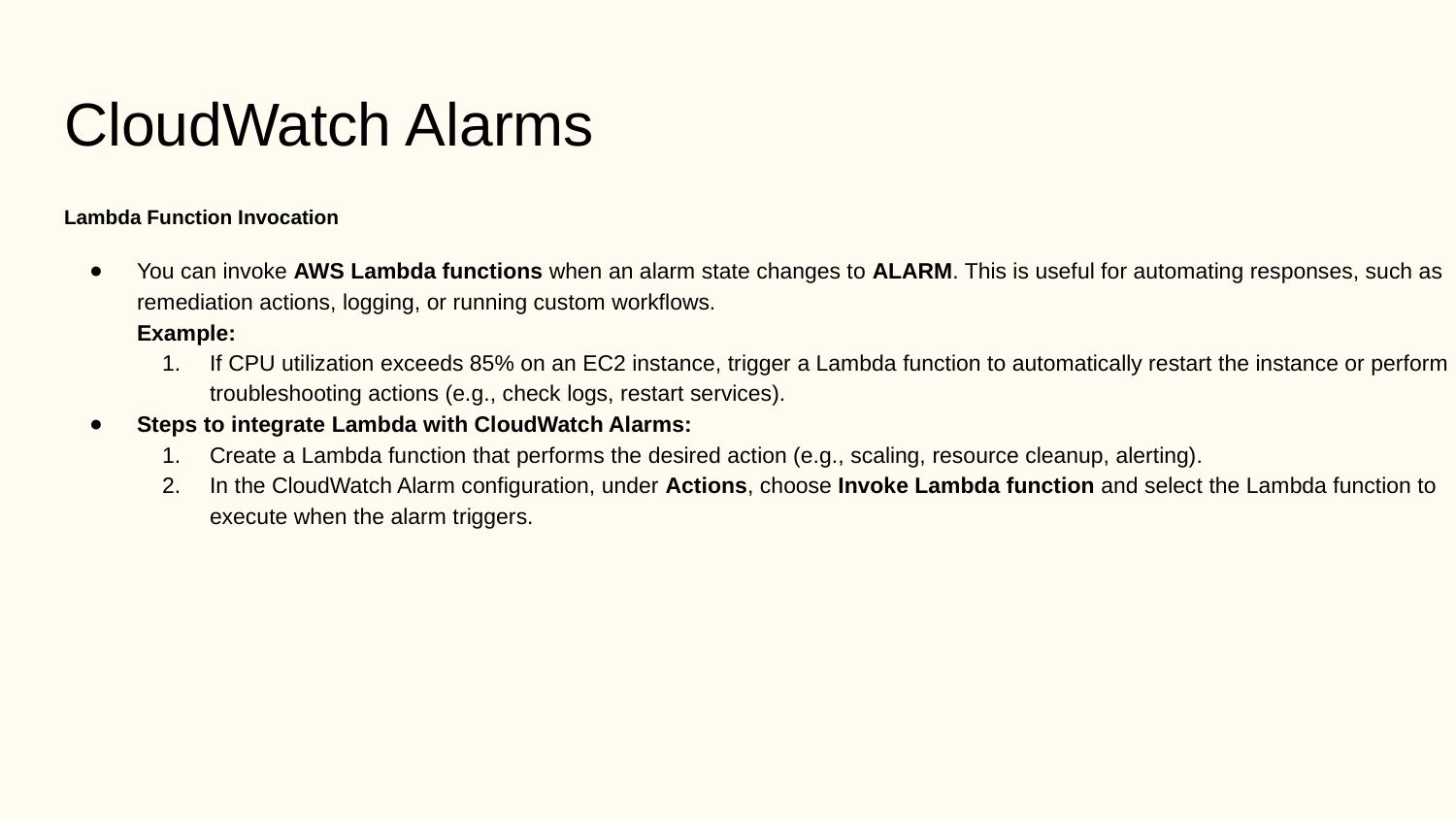

# CloudWatch Alarms
Lambda Function Invocation
You can invoke AWS Lambda functions when an alarm state changes to ALARM. This is useful for automating responses, such as remediation actions, logging, or running custom workflows.
Example:
If CPU utilization exceeds 85% on an EC2 instance, trigger a Lambda function to automatically restart the instance or perform troubleshooting actions (e.g., check logs, restart services).
Steps to integrate Lambda with CloudWatch Alarms:
Create a Lambda function that performs the desired action (e.g., scaling, resource cleanup, alerting).
In the CloudWatch Alarm configuration, under Actions, choose Invoke Lambda function and select the Lambda function to execute when the alarm triggers.